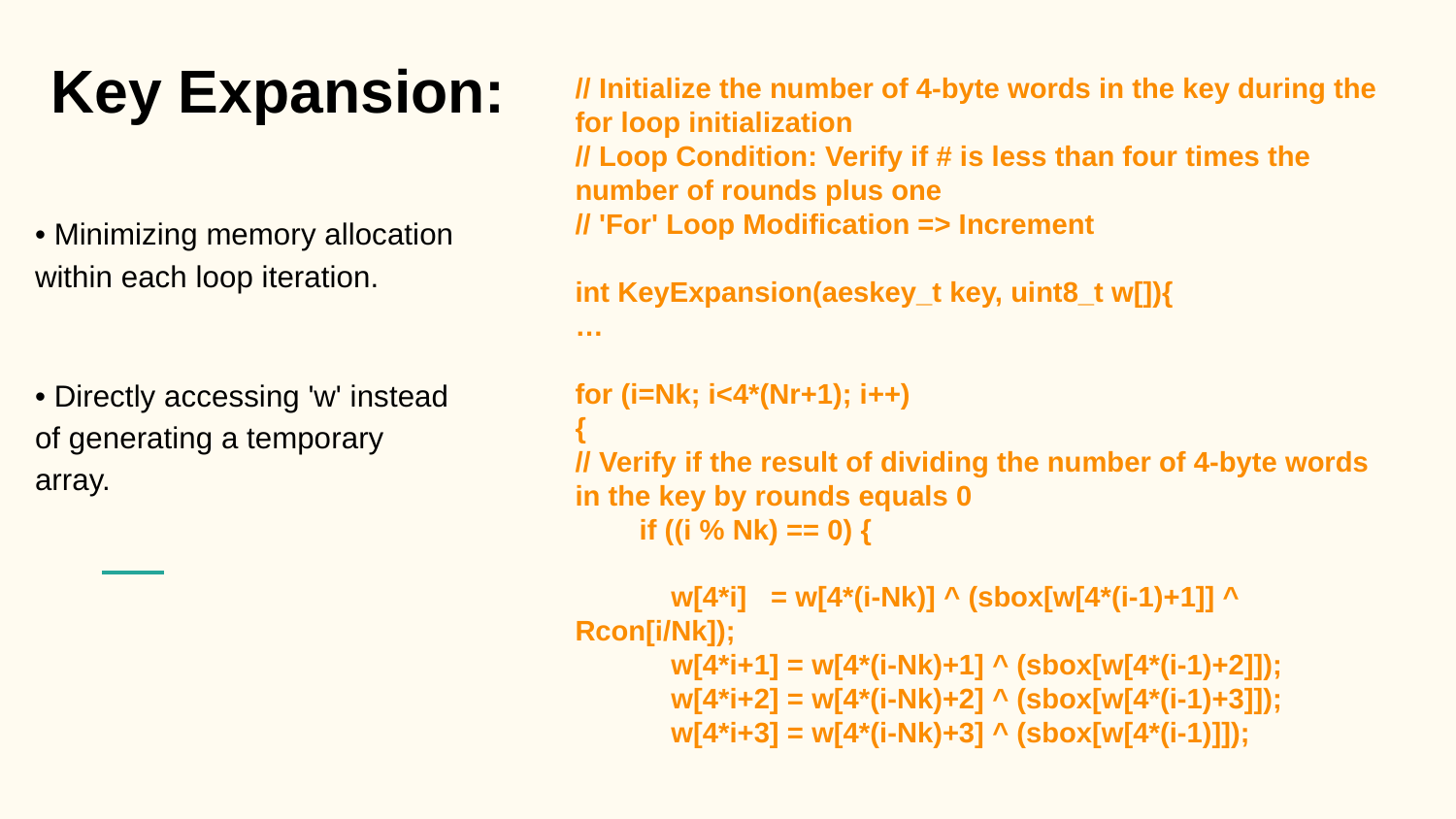

Key Expansion:
// Initialize the number of 4-byte words in the key during the for loop initialization
// Loop Condition: Verify if # is less than four times the number of rounds plus one
// 'For' Loop Modification => Increment

int KeyExpansion(aeskey_t key, uint8_t w[]){
…

for (i=Nk; i<4*(Nr+1); i++)
{
// Verify if the result of dividing the number of 4-byte words in the key by rounds equals 0
        if ((i % Nk) == 0) {

            w[4*i]   = w[4*(i-Nk)] ^ (sbox[w[4*(i-1)+1]] ^ Rcon[i/Nk]);
            w[4*i+1] = w[4*(i-Nk)+1] ^ (sbox[w[4*(i-1)+2]]);
            w[4*i+2] = w[4*(i-Nk)+2] ^ (sbox[w[4*(i-1)+3]]);
            w[4*i+3] = w[4*(i-Nk)+3] ^ (sbox[w[4*(i-1)]]);

# • Minimizing memory allocation within each loop iteration.
• Directly accessing 'w' instead of generating a temporary array.